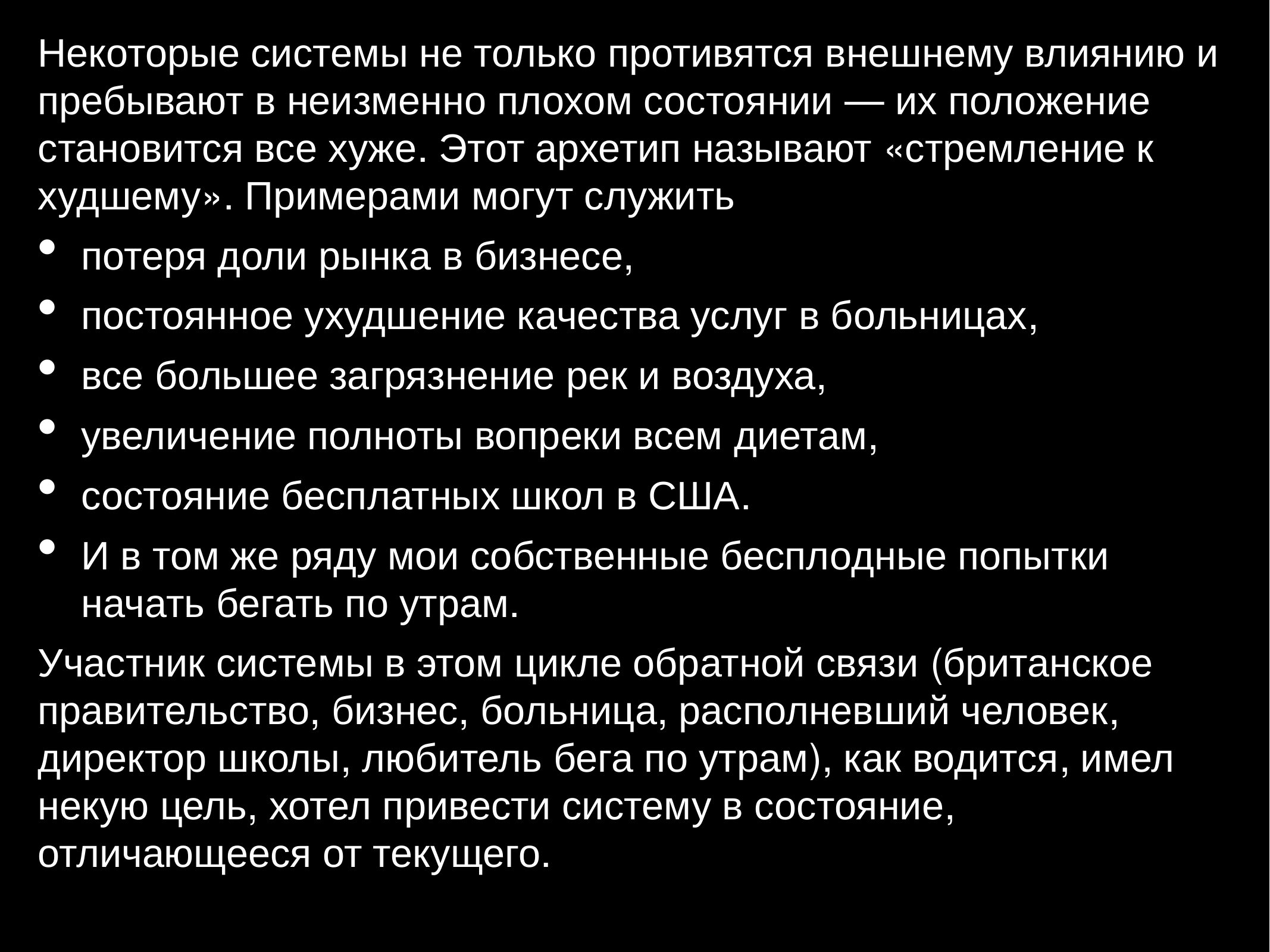

45
Некоторые системы не только противятся внешнему влиянию и пребывают в неизменно плохом состоянии — их положение становится все хуже. Этот архетип называют «стремление к худшему». Примерами могут служить
потеря доли рынка в бизнесе,
постоянное ухудшение качества услуг в больницах,
все большее загрязнение рек и воздуха,
увеличение полноты вопреки всем диетам,
состояние бесплатных школ в США.
И в том же ряду мои собственные бесплодные попытки начать бегать по утрам.
Участник системы в этом цикле обратной связи (британское правительство, бизнес, больница, располневший человек, директор школы, любитель бега по утрам), как водится, имел некую цель, хотел привести систему в состояние, отличающееся от текущего.